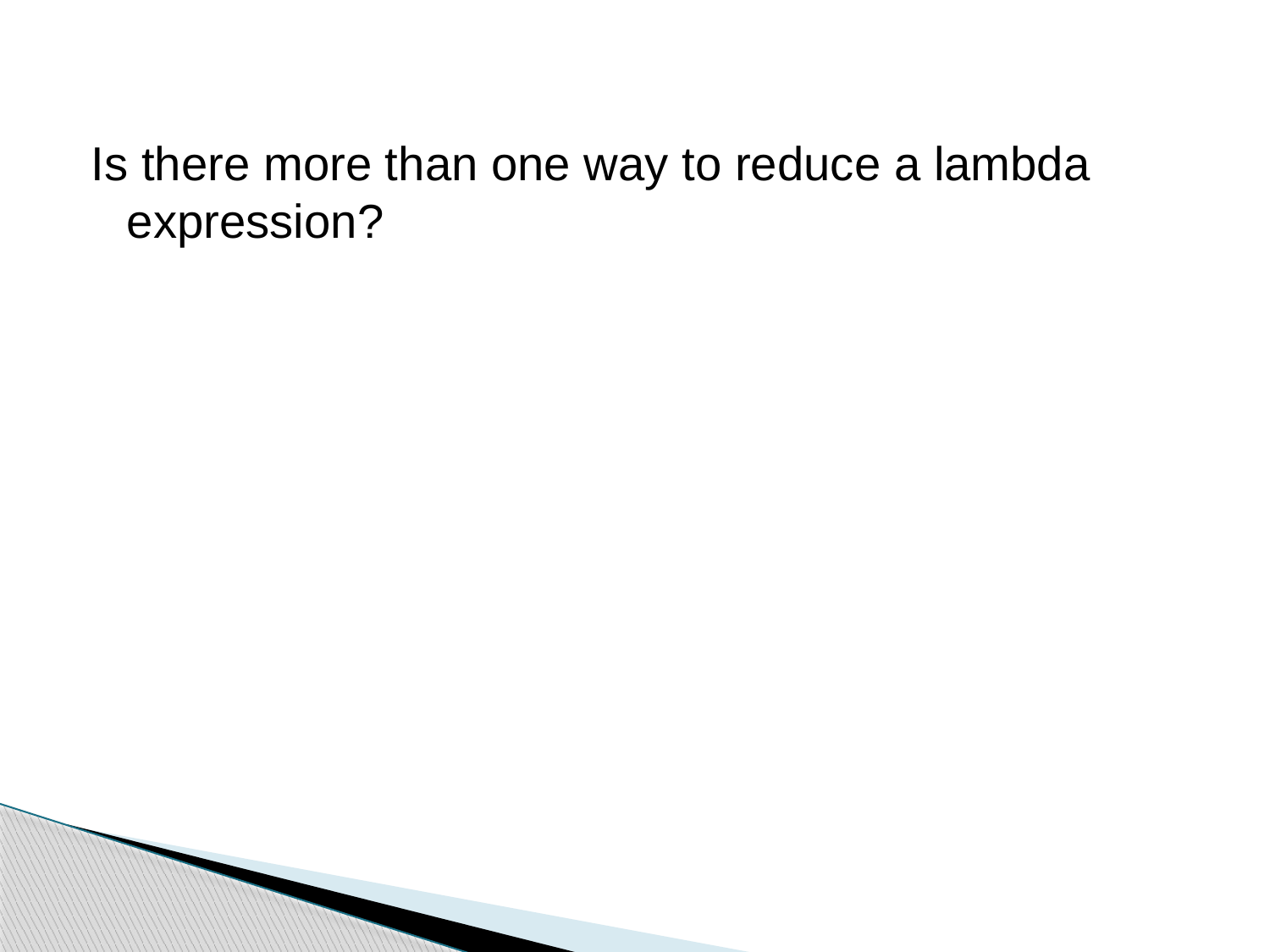

Is there more than one way to reduce a lambda expression?